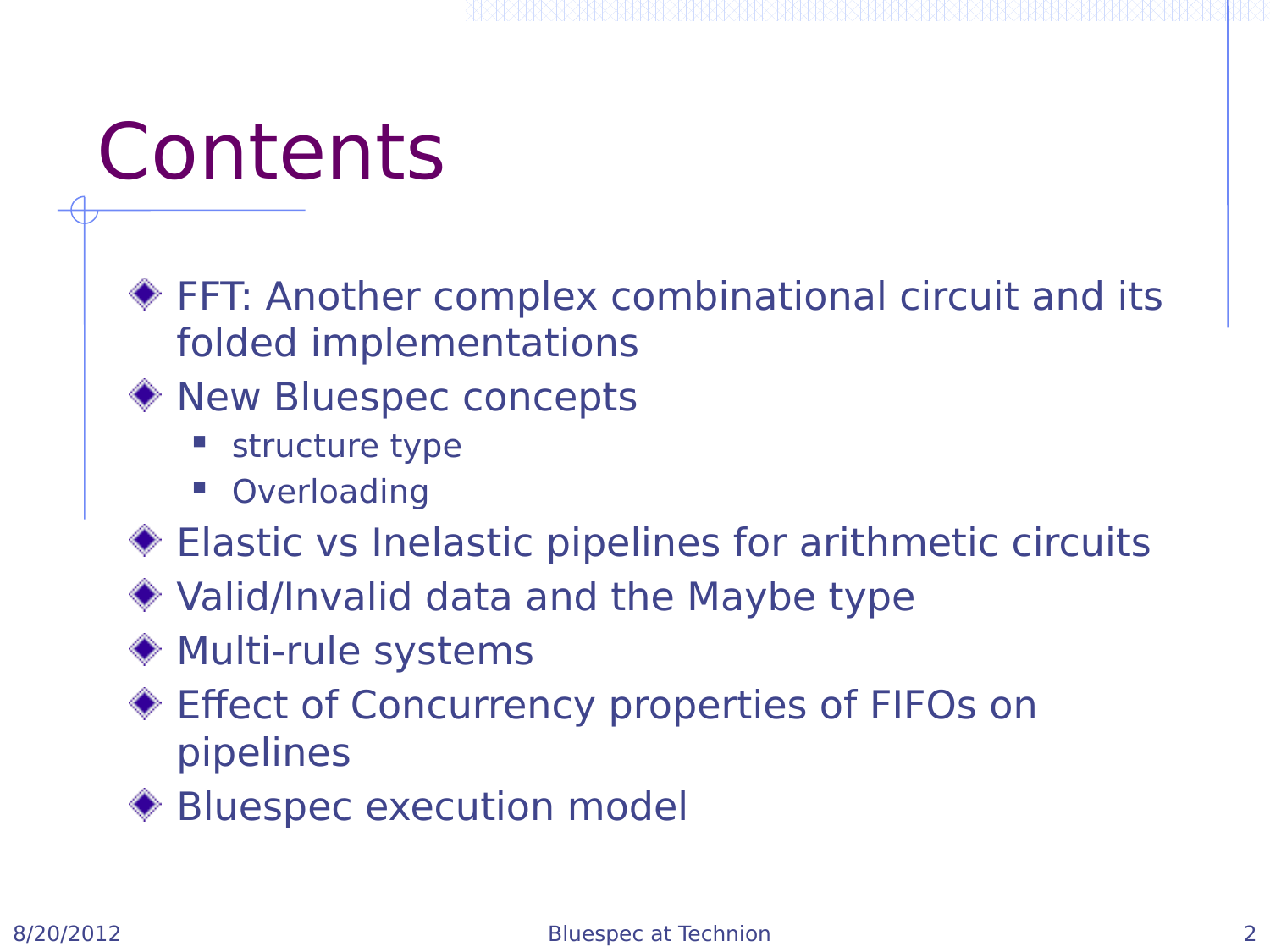

# Contents
FFT: Another complex combinational circuit and its folded implementations
New Bluespec concepts
structure type
Overloading
Elastic vs Inelastic pipelines for arithmetic circuits
Valid/Invalid data and the Maybe type
Multi-rule systems
Effect of Concurrency properties of FIFOs on pipelines
Bluespec execution model
Bluespec at Technion
2
8/20/2012